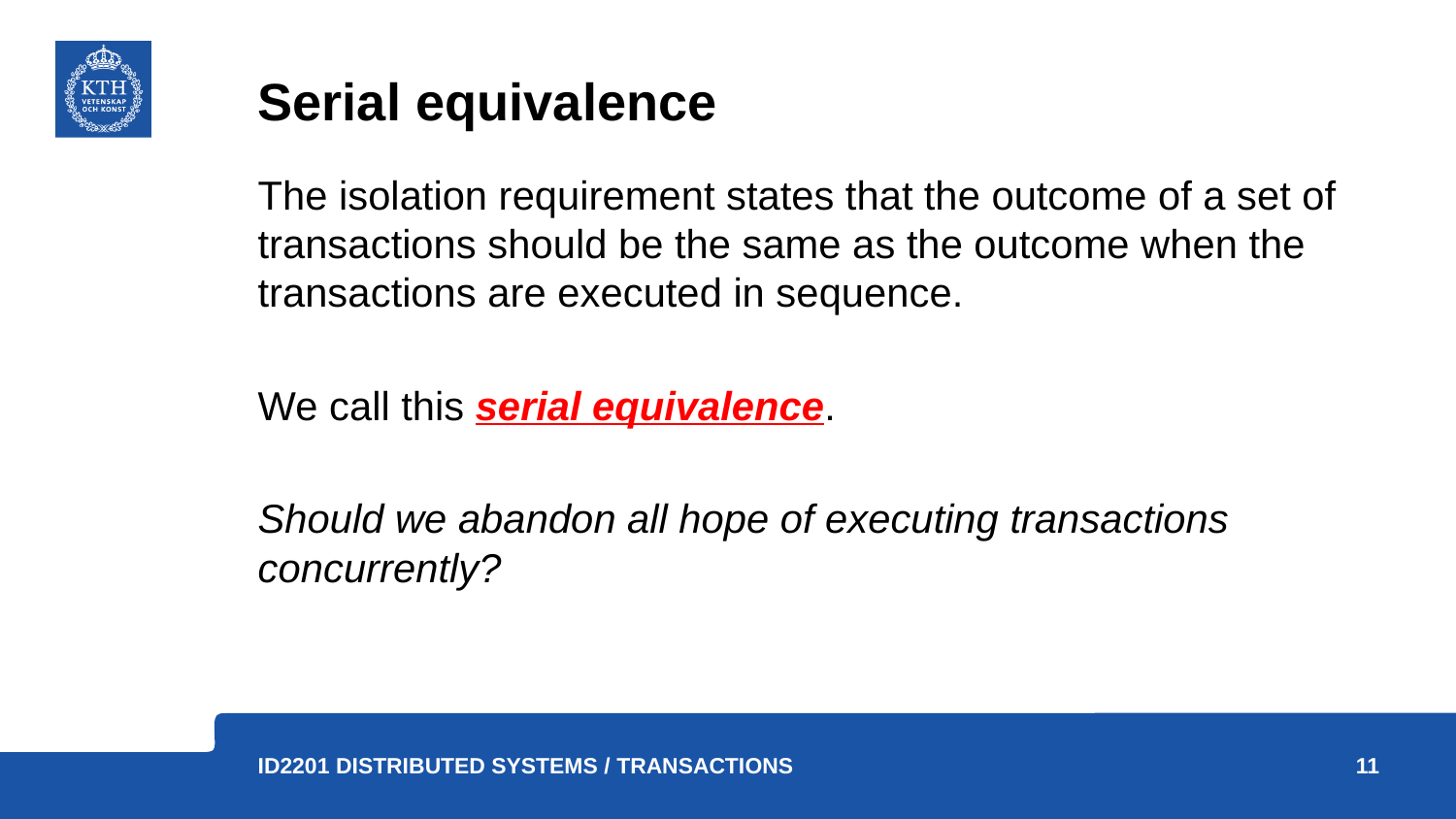

# Serial equivalence
The isolation requirement states that the outcome of a set of transactions should be the same as the outcome when the transactions are executed in sequence.

We call this serial equivalence.

Should we abandon all hope of executing transactions concurrently?
11
ID2201 Distributed Systems / Transactions